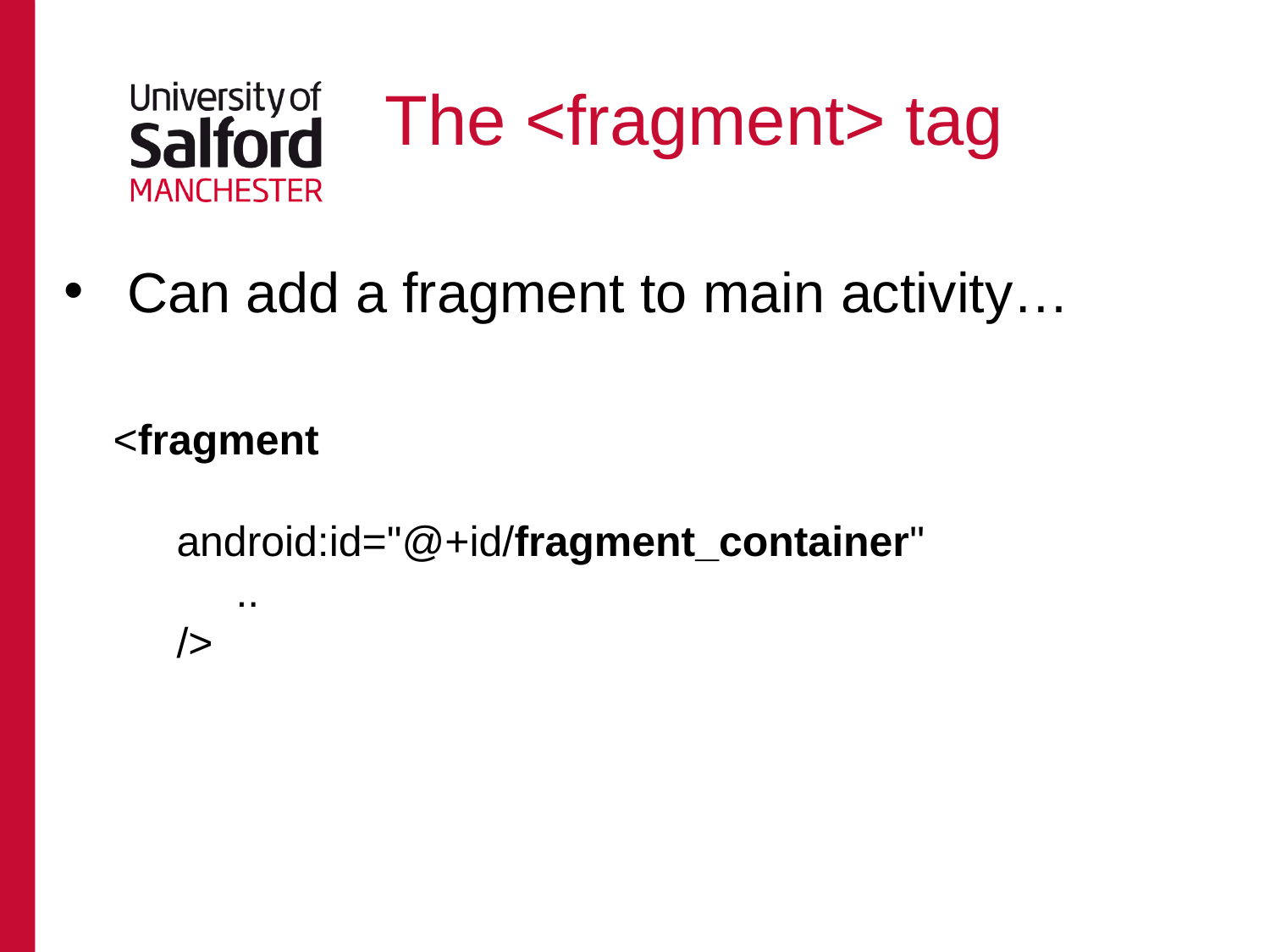

# The <fragment> tag
Can add a fragment to main activity…
<fragment

android:id="@+id/fragment_container"
     ..
/>